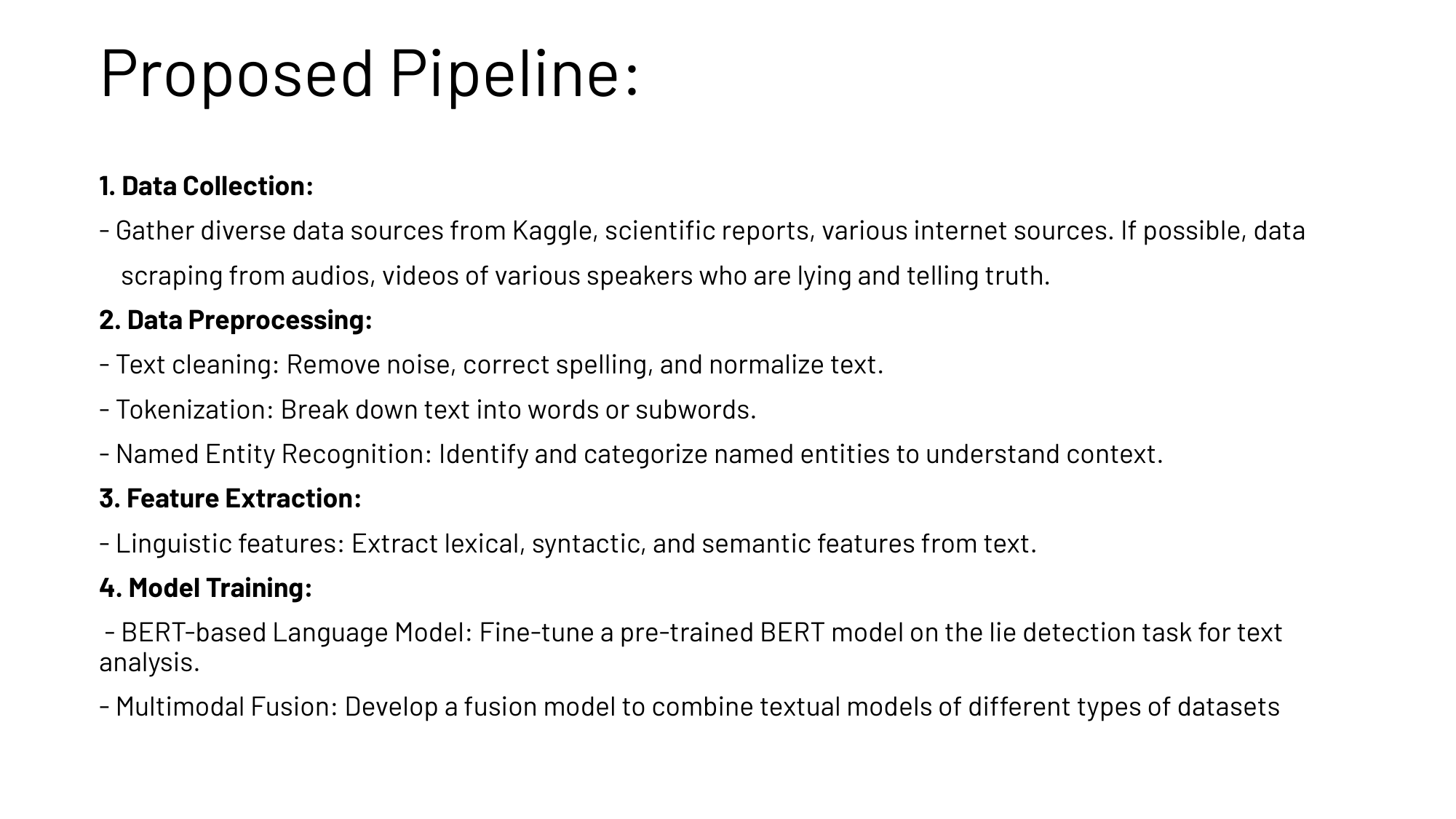

# Proposed Pipeline:
1. Data Collection:
- Gather diverse data sources from Kaggle, scientific reports, various internet sources. If possible, data
    scraping from audios, videos of various speakers who are lying and telling truth.
2. Data Preprocessing:
- Text cleaning: Remove noise, correct spelling, and normalize text.
- Tokenization: Break down text into words or subwords.
- Named Entity Recognition: Identify and categorize named entities to understand context.
3. Feature Extraction:
- Linguistic features: Extract lexical, syntactic, and semantic features from text.
4. Model Training:
 - BERT-based Language Model: Fine-tune a pre-trained BERT model on the lie detection task for text analysis.
- Multimodal Fusion: Develop a fusion model to combine textual models of different types of datasets